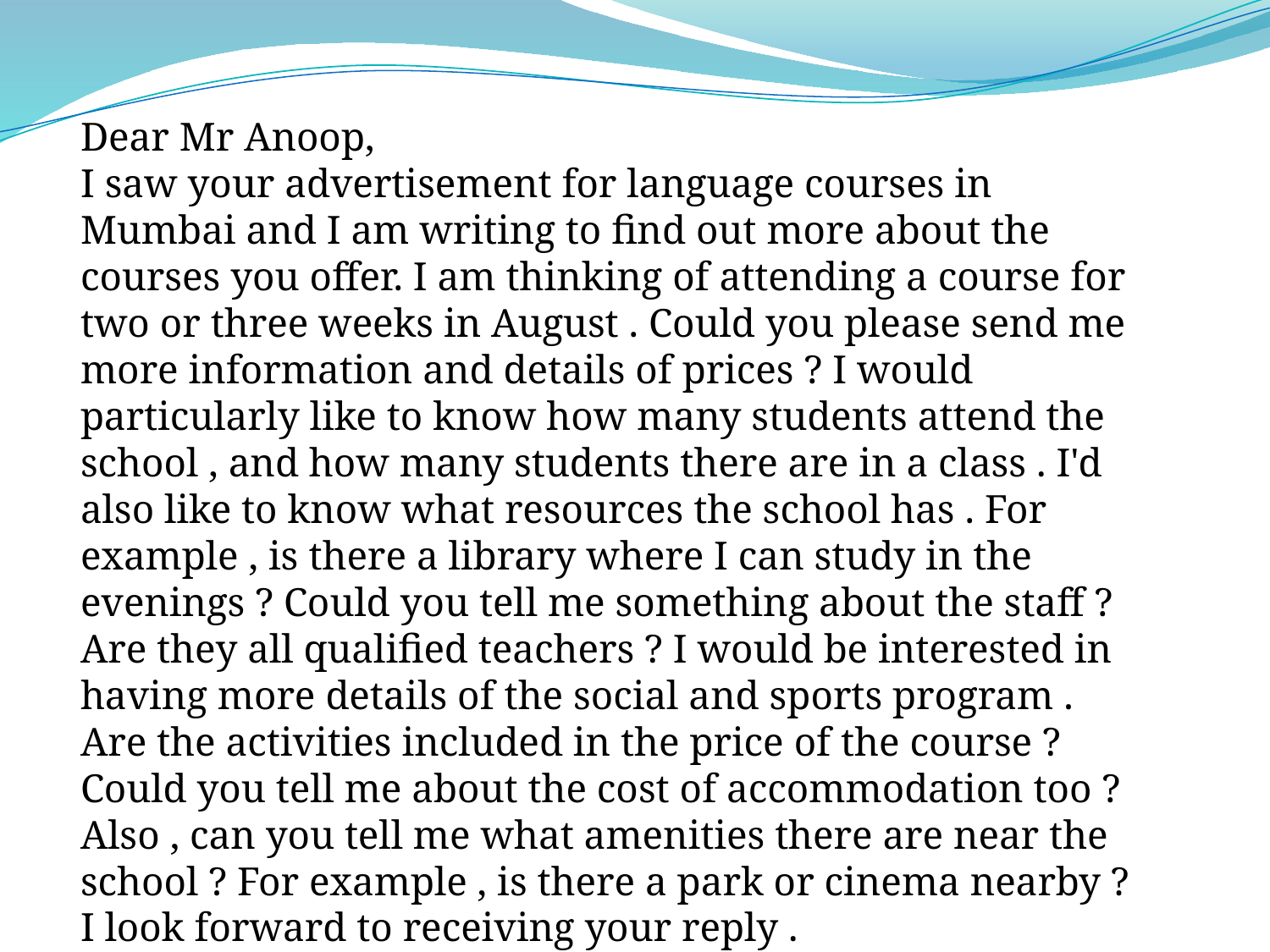

Dear Mr Anoop,
I saw your advertisement for language courses in Mumbai and I am writing to find out more about the courses you offer. I am thinking of attending a course for two or three weeks in August . Could you please send me more information and details of prices ? I would particularly like to know how many students attend the school , and how many students there are in a class . I'd also like to know what resources the school has . For example , is there a library where I can study in the evenings ? Could you tell me something about the staff ? Are they all qualified teachers ? I would be interested in having more details of the social and sports program . Are the activities included in the price of the course ? Could you tell me about the cost of accommodation too ?
Also , can you tell me what amenities there are near the school ? For example , is there a park or cinema nearby ?
I look forward to receiving your reply .